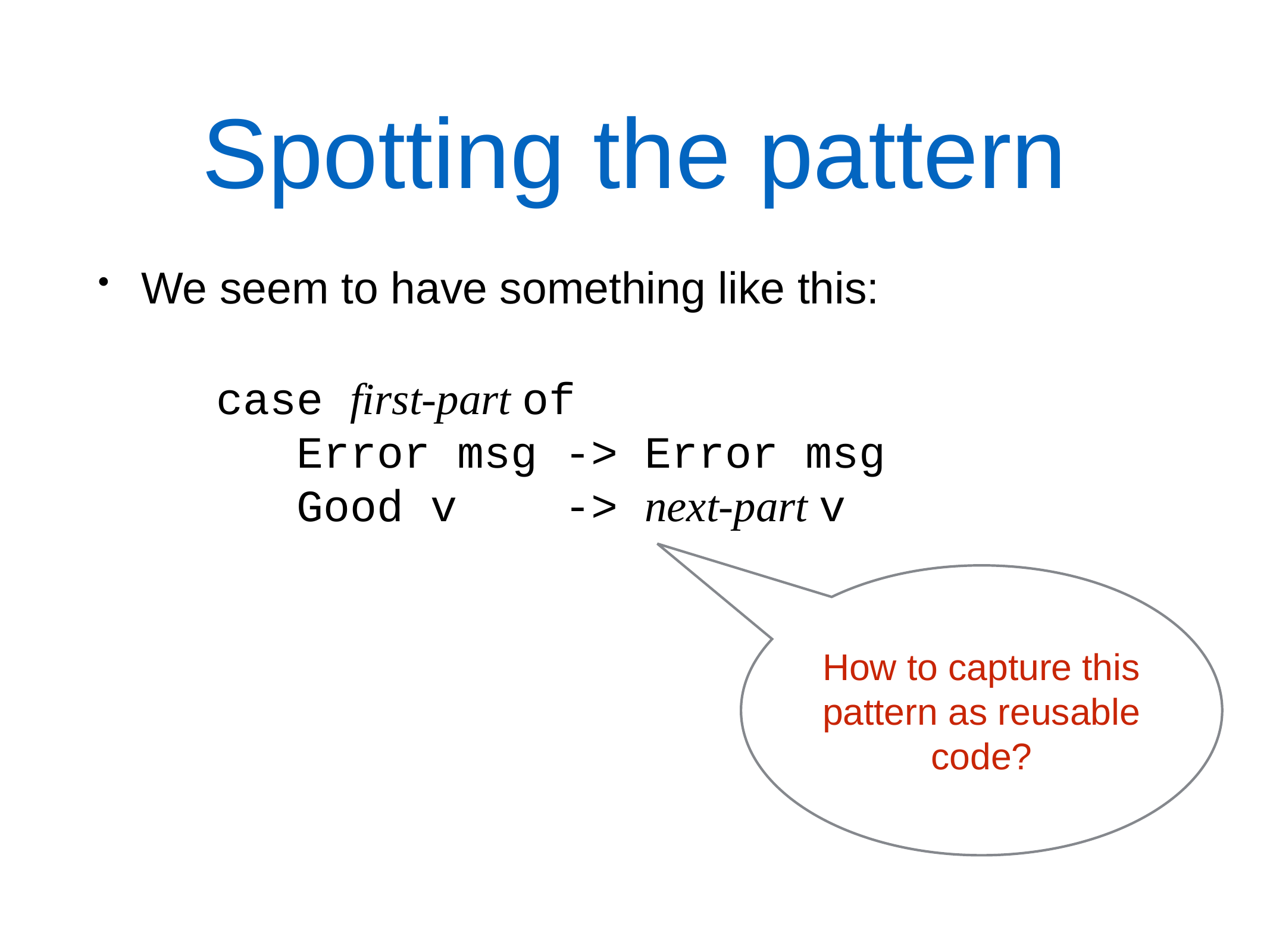

# Spotting the pattern
We seem to have something like this:

case first-part of
   Error msg -> Error msg
   Good v    -> next-part v
How to capture this pattern as reusable code?